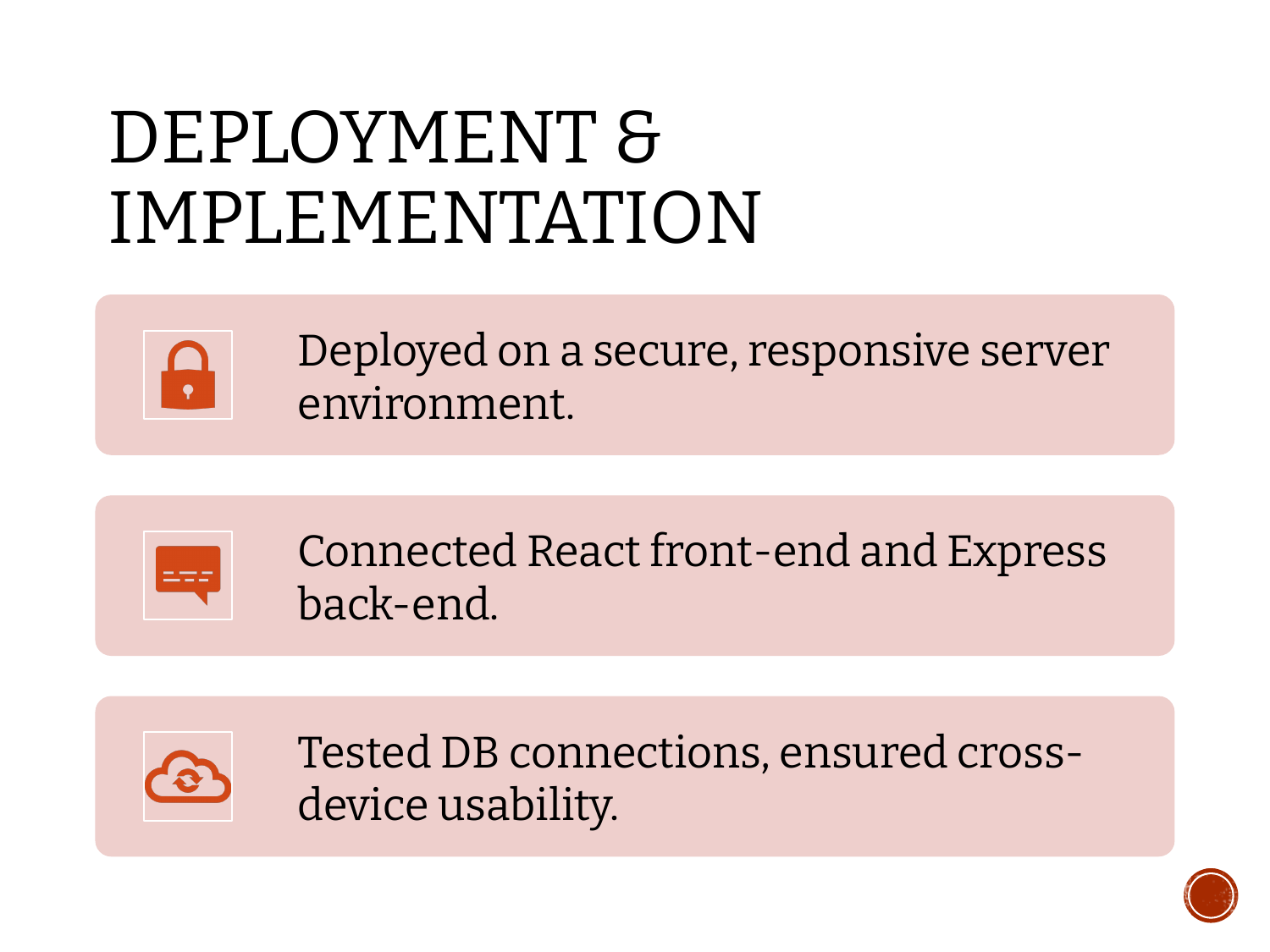

# Deployment & Implementation
Deployed on a secure, responsive server environment.
Connected React front-end and Express back-end.
Tested DB connections, ensured cross-device usability.